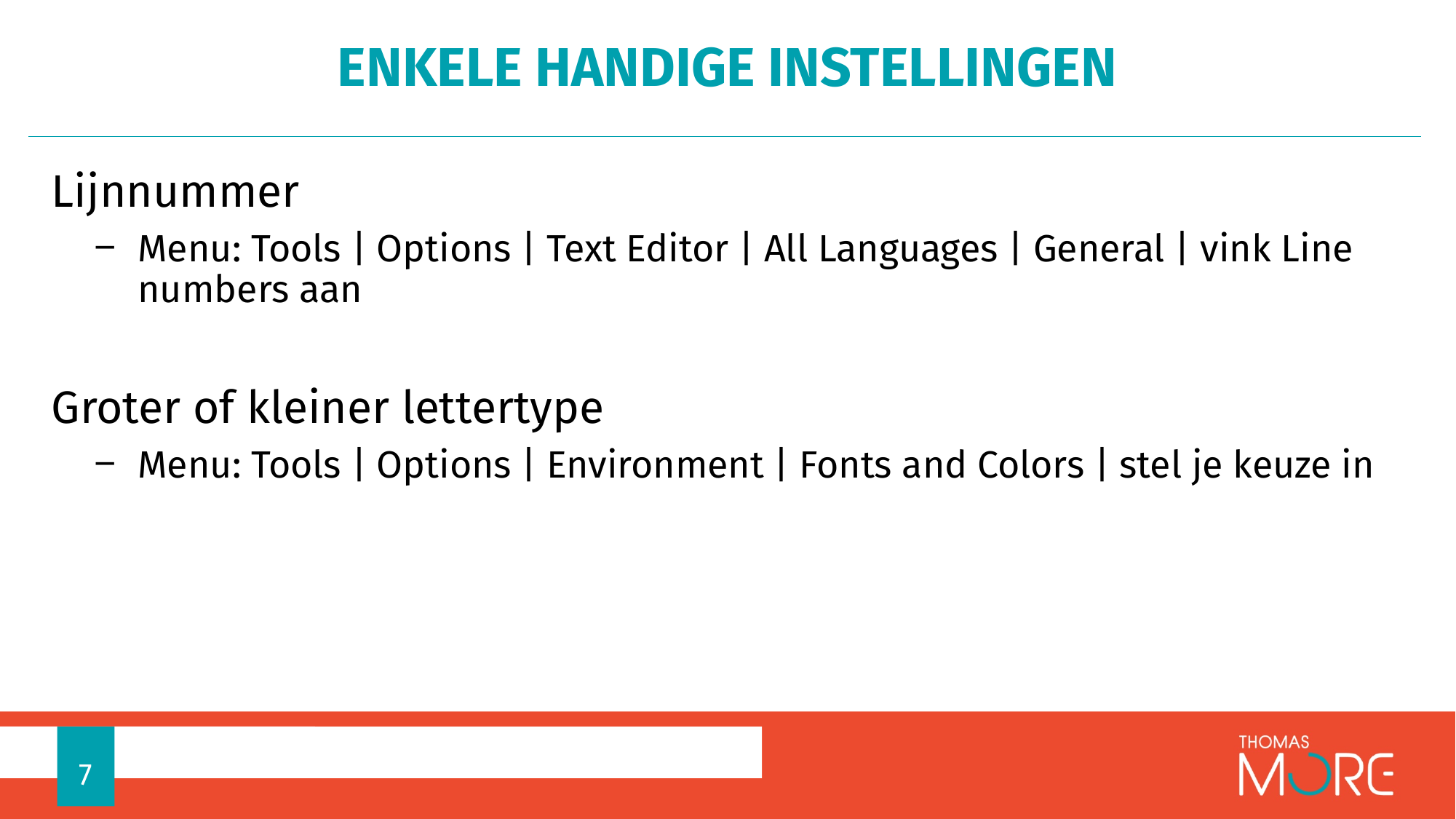

# Enkele handige instellingen
Lijnnummer
Menu: Tools | Options | Text Editor | All Languages | General | vink Line numbers aan

Groter of kleiner lettertype
Menu: Tools | Options | Environment | Fonts and Colors | stel je keuze in

7